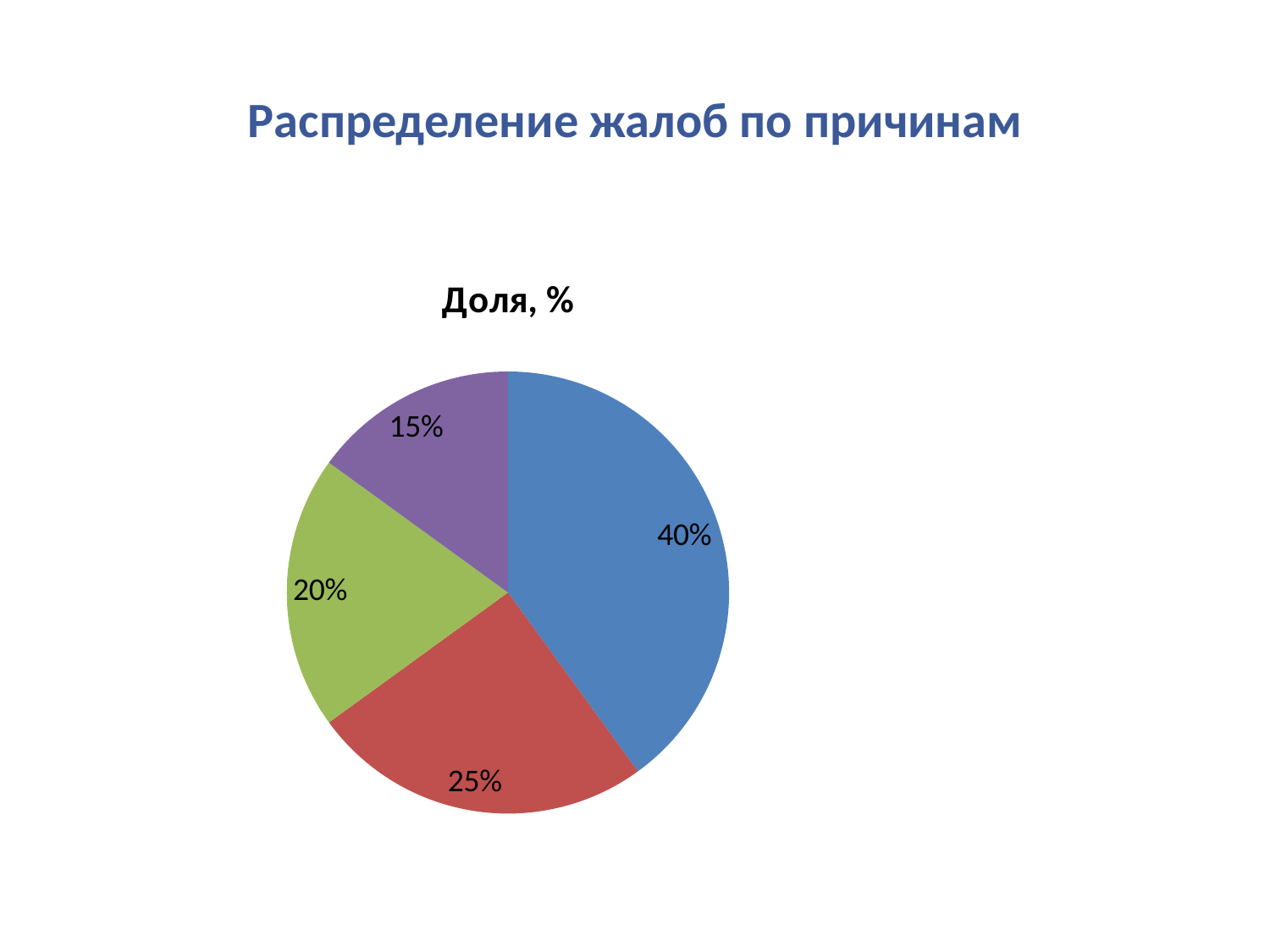

# Распределение жалоб по причинам

### Chart

| Category | Доля, % |
|---|---|
| Коммуникация | 40.0 |
| Ожидание | 25.0 |
| Качество | 20.0 |
| Опровергнуто | 15.0 |